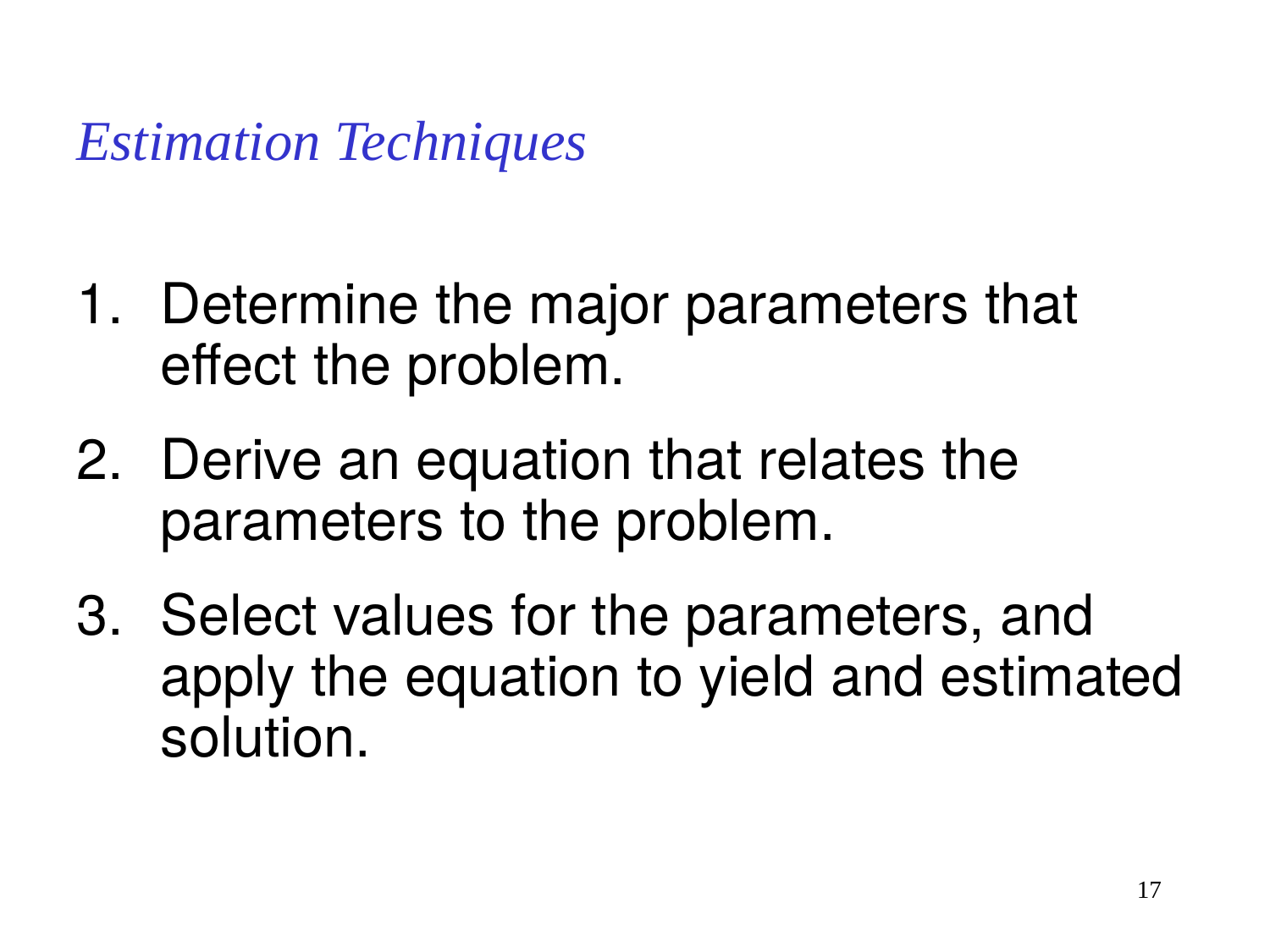

# Estimation Techniques

Determine the major parameters that effect the problem.
Derive an equation that relates the parameters to the problem.
Select values for the parameters, and apply the equation to yield and estimated solution.
17